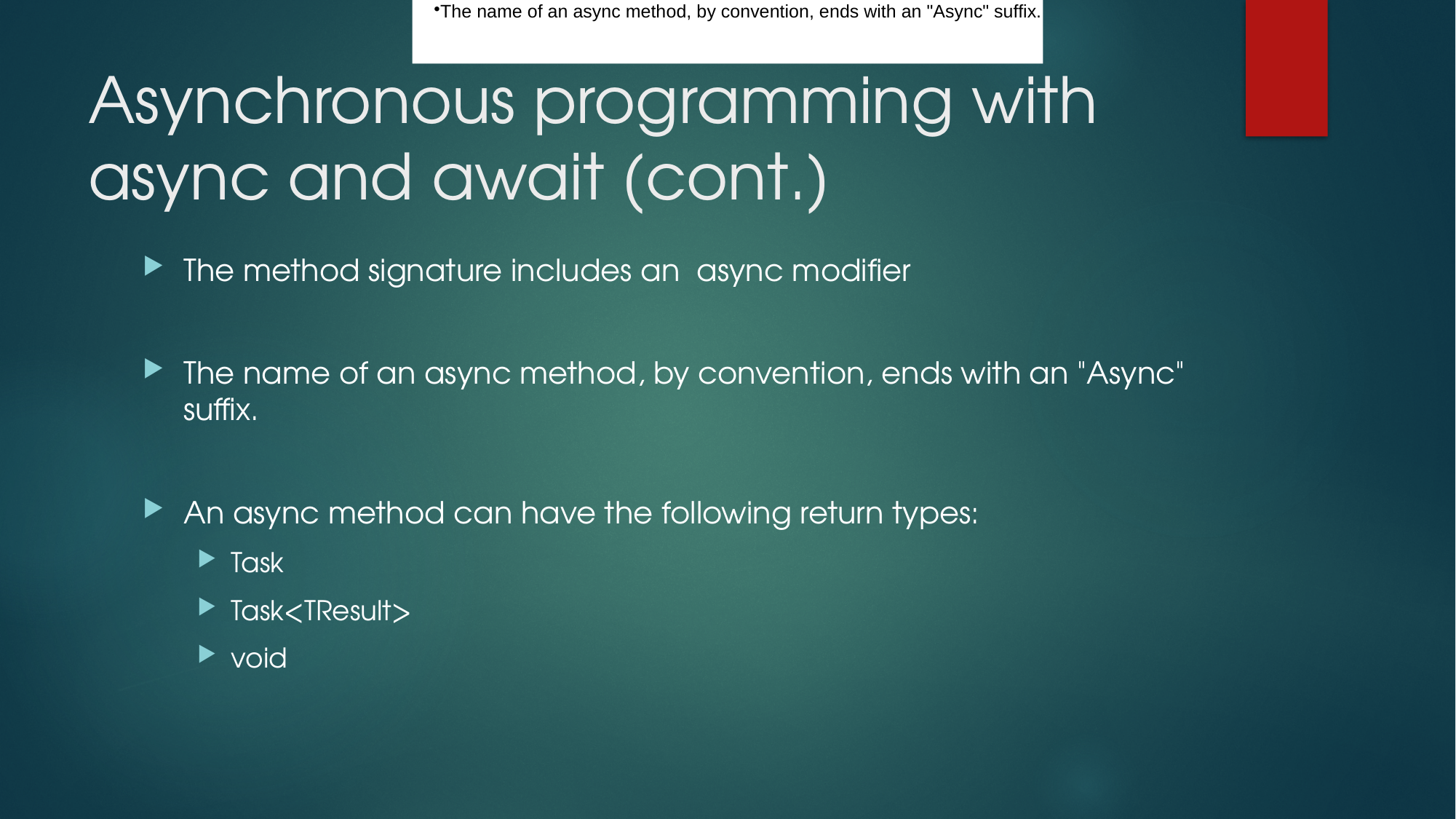

The method signature includes an async modifier.
The name of an async method, by convention, ends with an "Async" suffix.

# Asynchronous programming with async and await (cont.)
The method signature includes an  async modifier

The name of an async method, by convention, ends with an "Async" suffix.

An async method can have the following return types:
Task
Task<TResult>
void